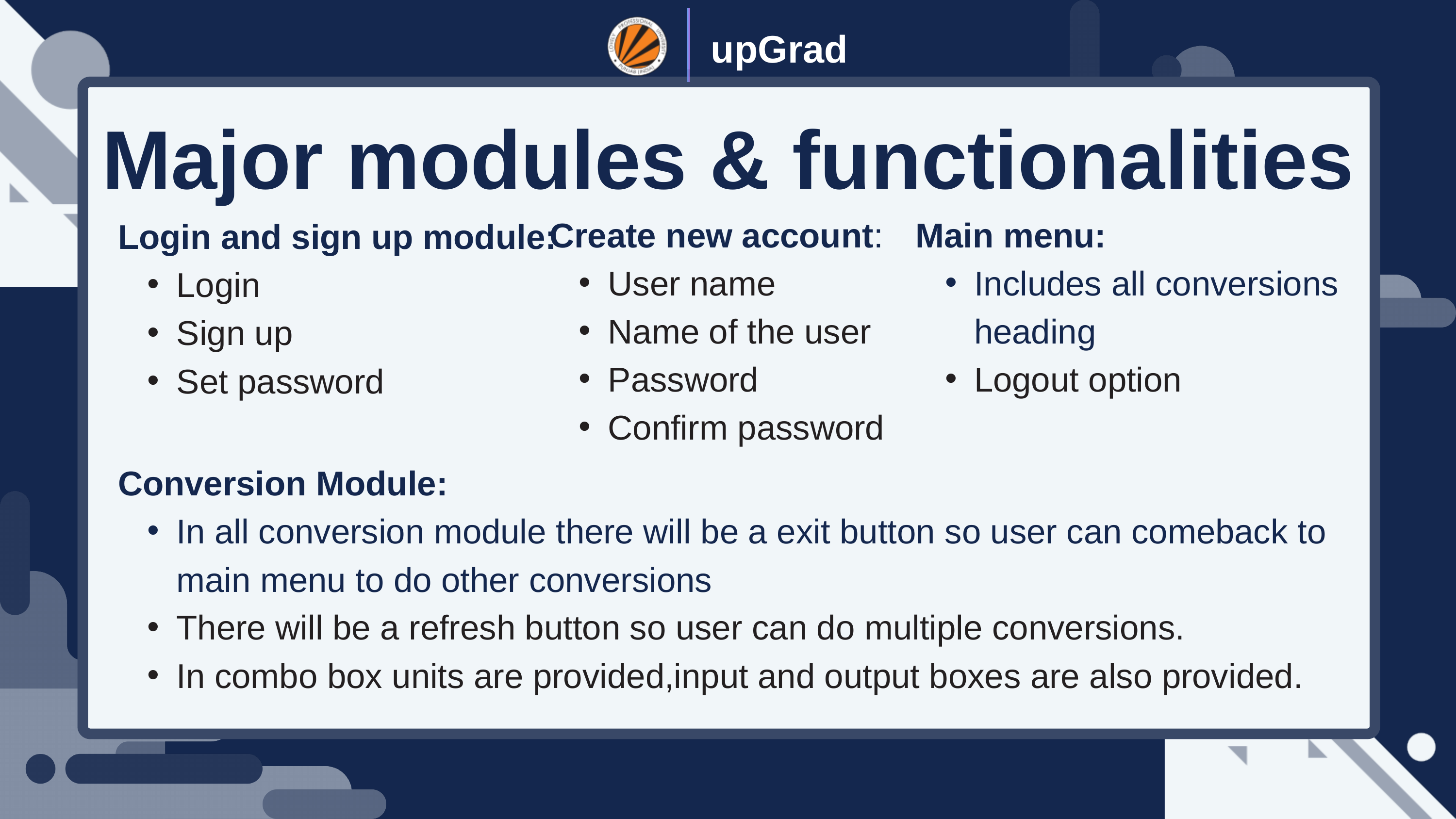

upGrad

Major modules & functionalities
Create new account:
User name
Name of the user
Password
Confirm password
Main menu:
Includes all conversions heading
Logout option
Login and sign up module:
Login
Sign up
Set password
Conversion Module:
In all conversion module there will be a exit button so user can comeback to main menu to do other conversions
There will be a refresh button so user can do multiple conversions.
In combo box units are provided,input and output boxes are also provided.